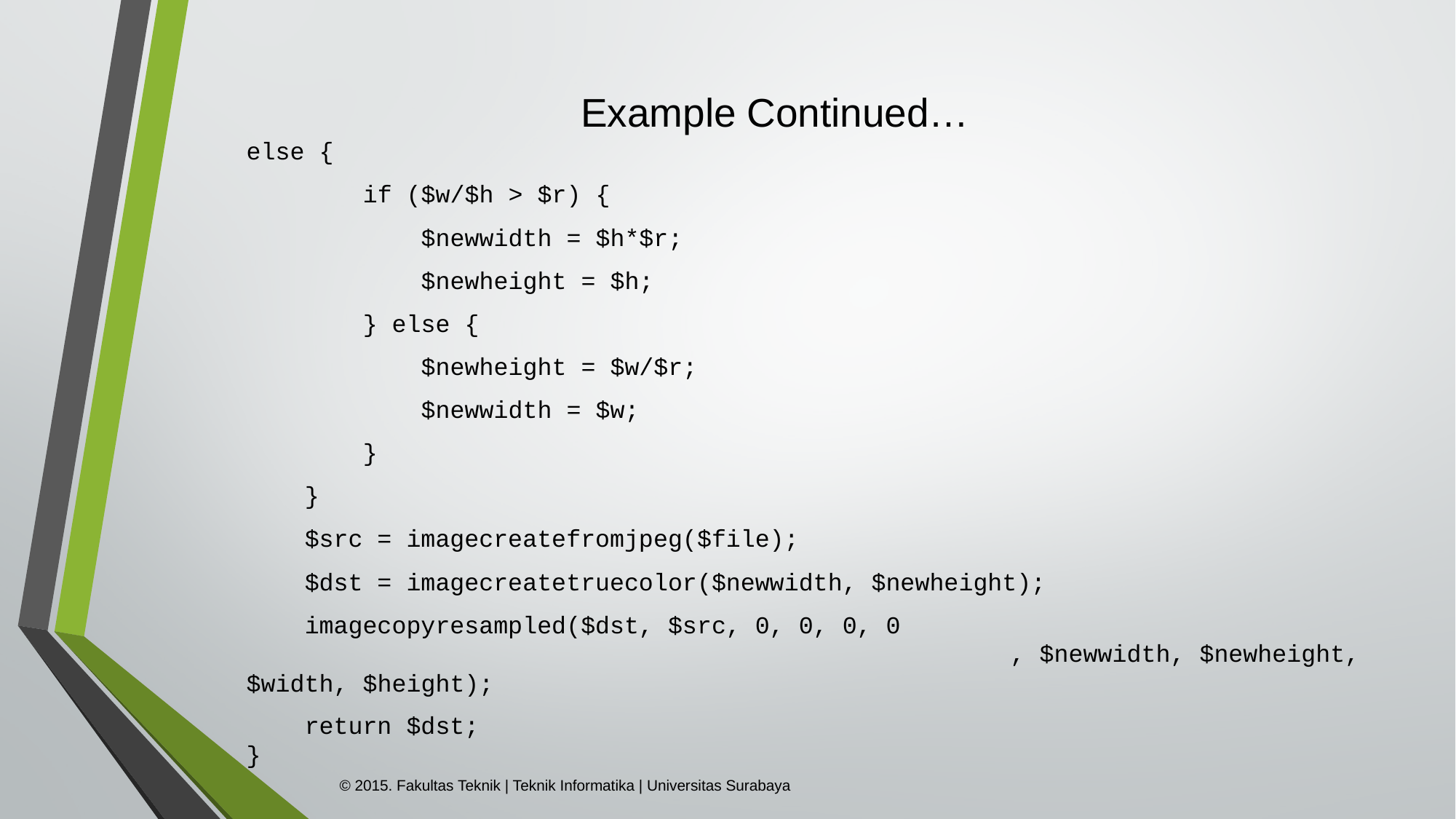

# Example Continued…
else {
        if ($w/$h > $r) {
            $newwidth = $h*$r;
            $newheight = $h;
        } else {
            $newheight = $w/$r;
            $newwidth = $w;
        }
    }
    $src = imagecreatefromjpeg($file);
    $dst = imagecreatetruecolor($newwidth, $newheight);
    imagecopyresampled($dst, $src, 0, 0, 0, 0
							, $newwidth, $newheight, $width, $height);
    return $dst;
}
© 2015. Fakultas Teknik | Teknik Informatika | Universitas Surabaya